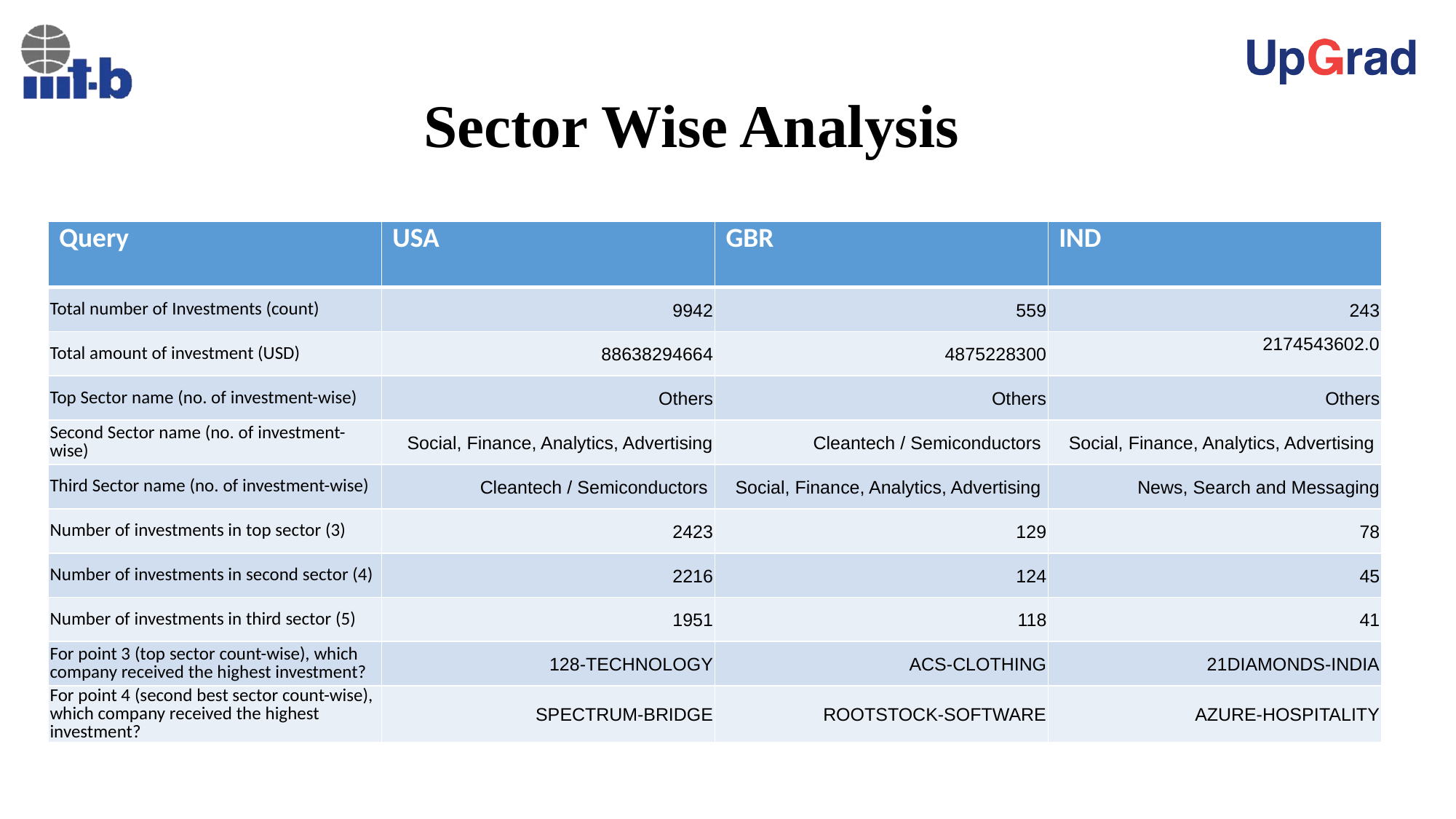

# Sector Wise Analysis
| Query | USA | GBR | IND |
| --- | --- | --- | --- |
| Total number of Investments (count) | 9942 | 559 | 243 |
| Total amount of investment (USD) | 88638294664 | 4875228300 | 2174543602.0 |
| Top Sector name (no. of investment-wise) | Others | Others | Others |
| Second Sector name (no. of investment-wise) | Social, Finance, Analytics, Advertising | Cleantech / Semiconductors | Social, Finance, Analytics, Advertising |
| Third Sector name (no. of investment-wise) | Cleantech / Semiconductors | Social, Finance, Analytics, Advertising | News, Search and Messaging |
| Number of investments in top sector (3) | 2423 | 129 | 78 |
| Number of investments in second sector (4) | 2216 | 124 | 45 |
| Number of investments in third sector (5) | 1951 | 118 | 41 |
| For point 3 (top sector count-wise), which company received the highest investment? | 128-TECHNOLOGY | ACS-CLOTHING | 21DIAMONDS-INDIA |
| For point 4 (second best sector count-wise), which company received the highest investment? | SPECTRUM-BRIDGE | ROOTSTOCK-SOFTWARE | AZURE-HOSPITALITY |